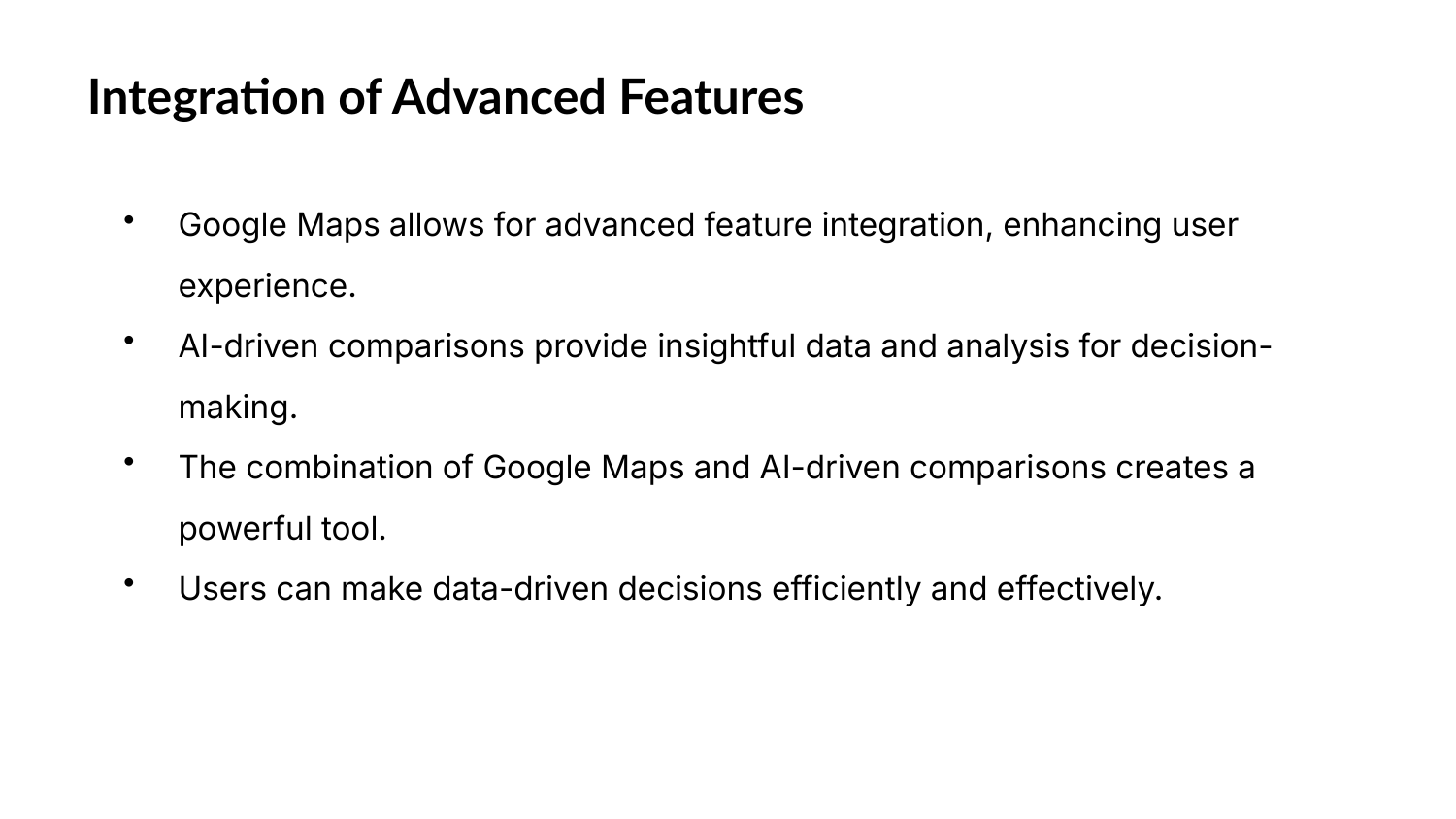

Integration of Advanced Features
Google Maps allows for advanced feature integration, enhancing user experience.
AI-driven comparisons provide insightful data and analysis for decision-making.
The combination of Google Maps and AI-driven comparisons creates a powerful tool.
Users can make data-driven decisions efficiently and effectively.